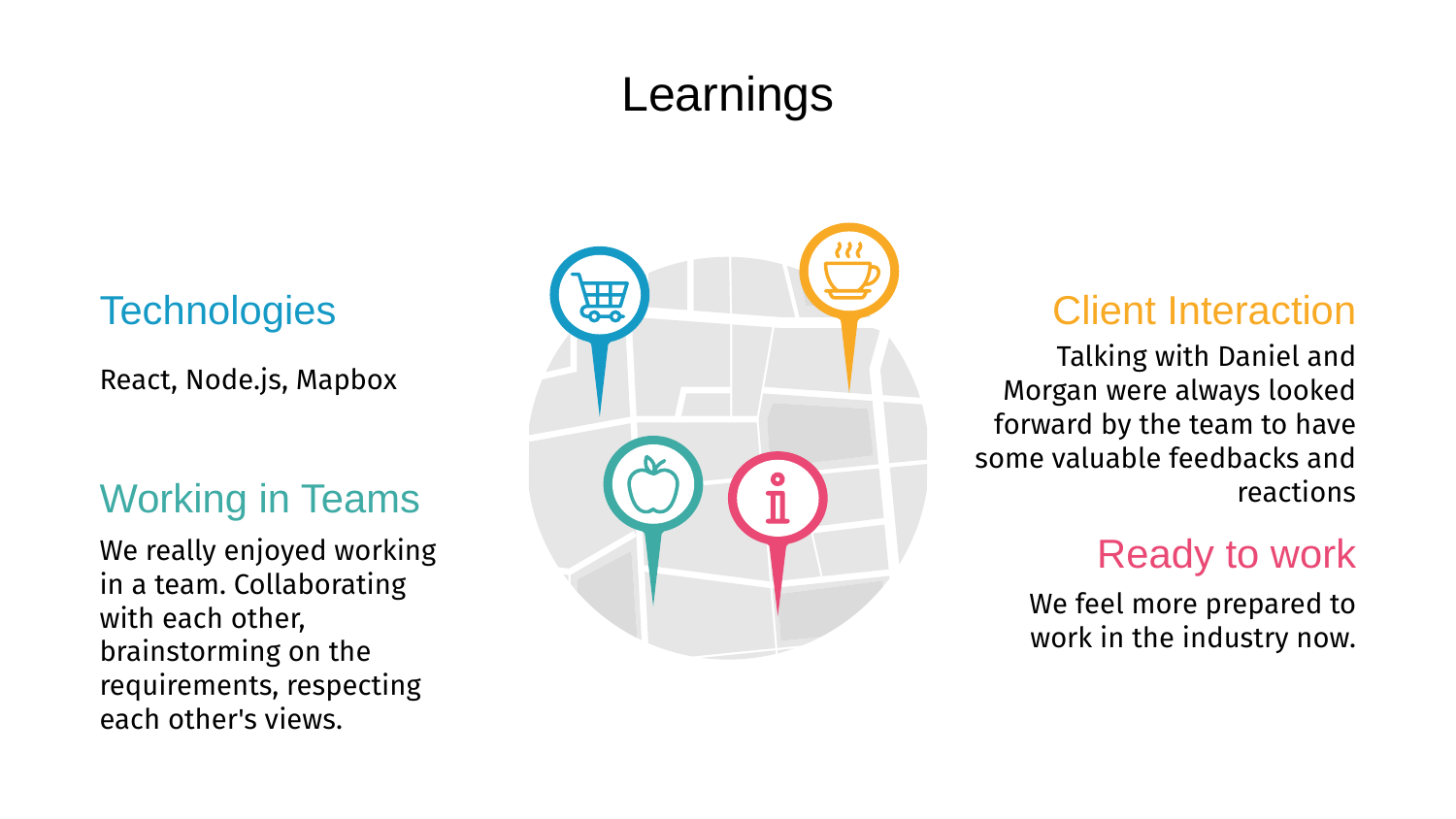

# Learnings

Client Interaction
Talking with Daniel and Morgan were always looked forward by the team to have some valuable feedbacks and reactions

Technologies
React, Node.js, Mapbox

Working in Teams
We really enjoyed working in a team. Collaborating with each other, brainstorming on the requirements, respecting each other's views.

Ready to work
We feel more prepared to work in the industry now.